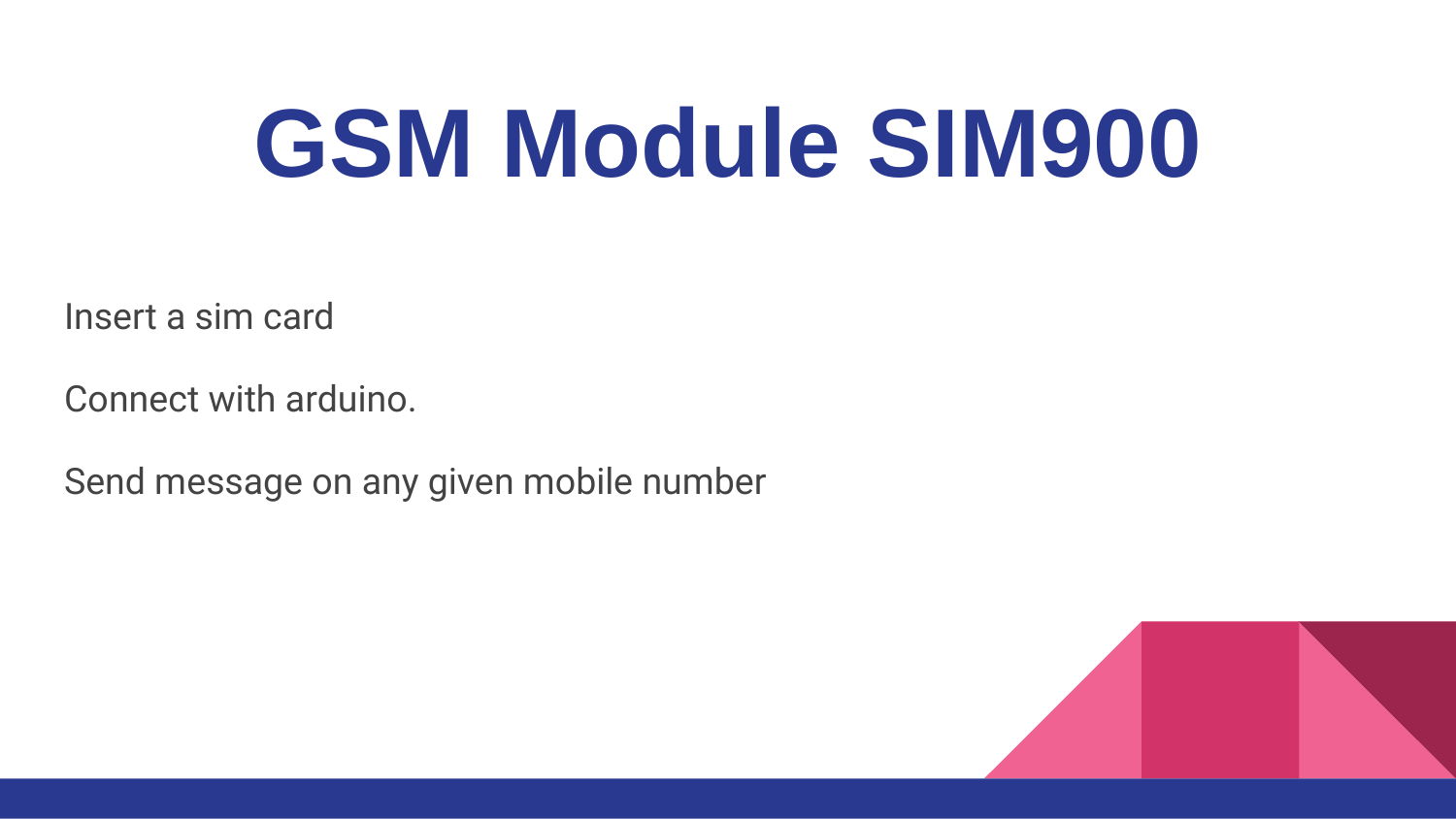

# GSM Module SIM900

Insert a sim card
Connect with arduino.
Send message on any given mobile number